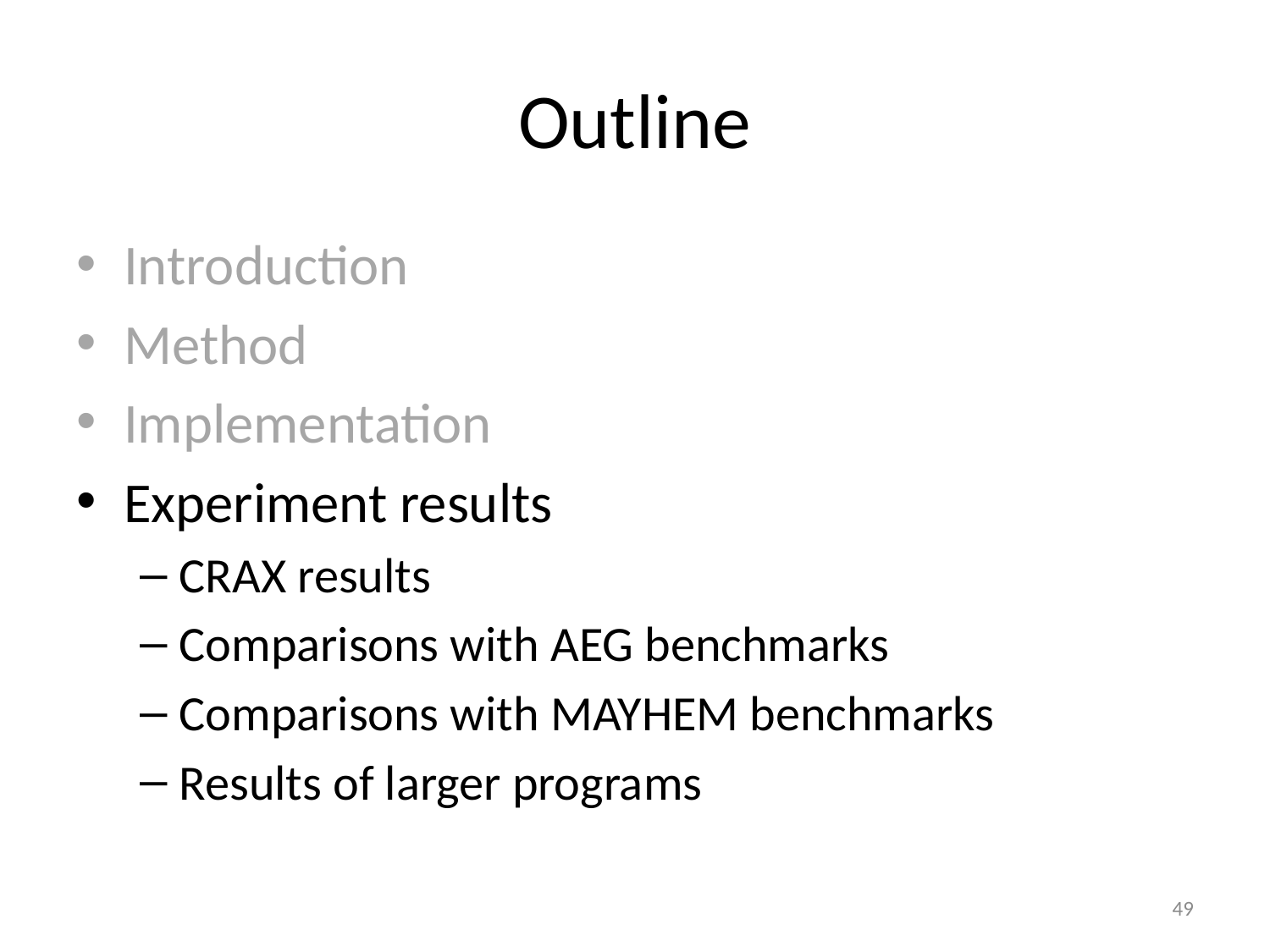

# Outline
Introduction
Method
Implementation
Experiment results
CRAX results
Comparisons with AEG benchmarks
Comparisons with MAYHEM benchmarks
Results of larger programs

49